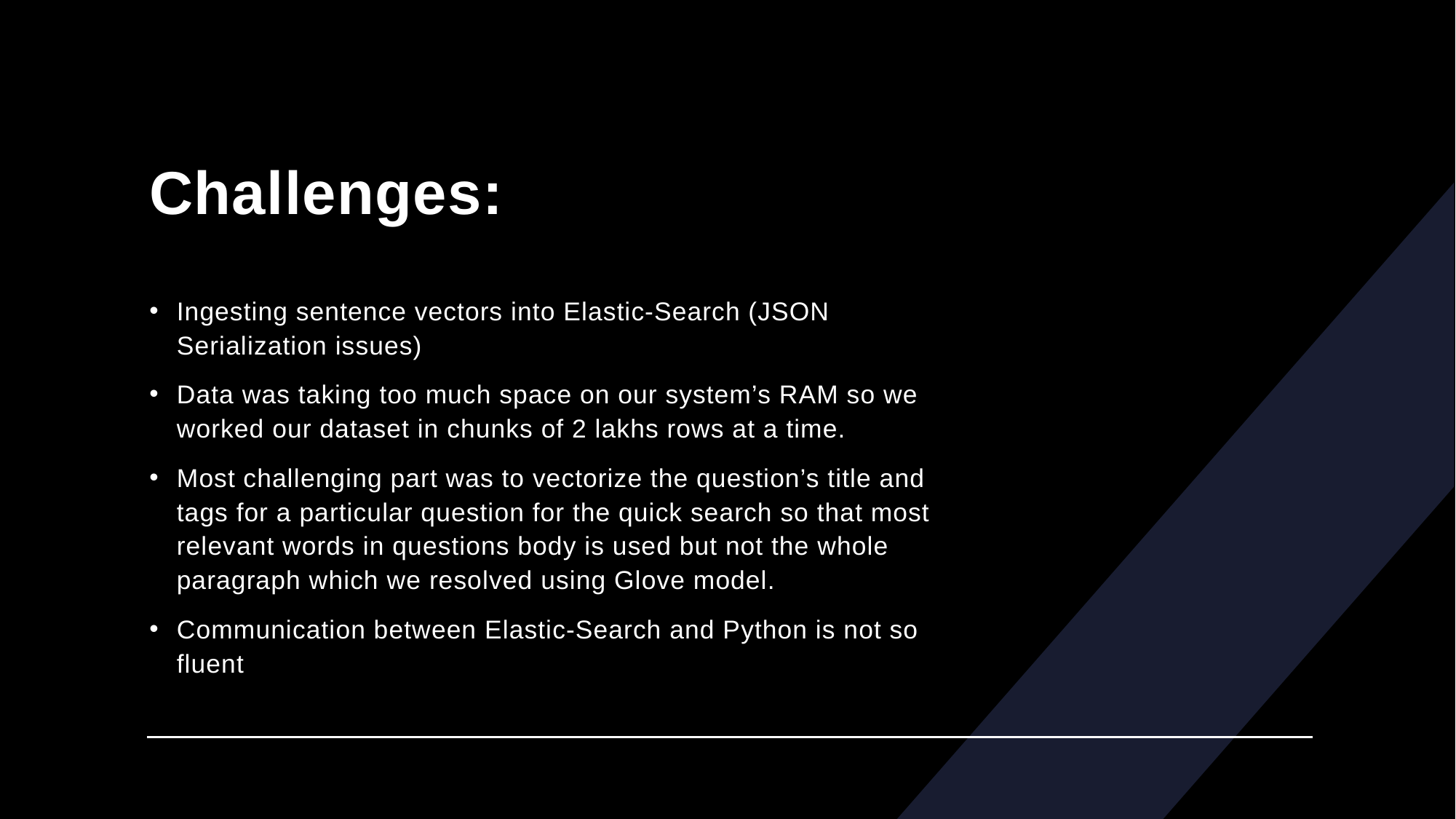

# Challenges:

Ingesting sentence vectors into Elastic-Search (JSON Serialization issues)
Data was taking too much space on our system’s RAM so we worked our dataset in chunks of 2 lakhs rows at a time.
Most challenging part was to vectorize the question’s title and tags for a particular question for the quick search so that most relevant words in questions body is used but not the whole paragraph which we resolved using Glove model.
Communication between Elastic-Search and Python is not so fluent